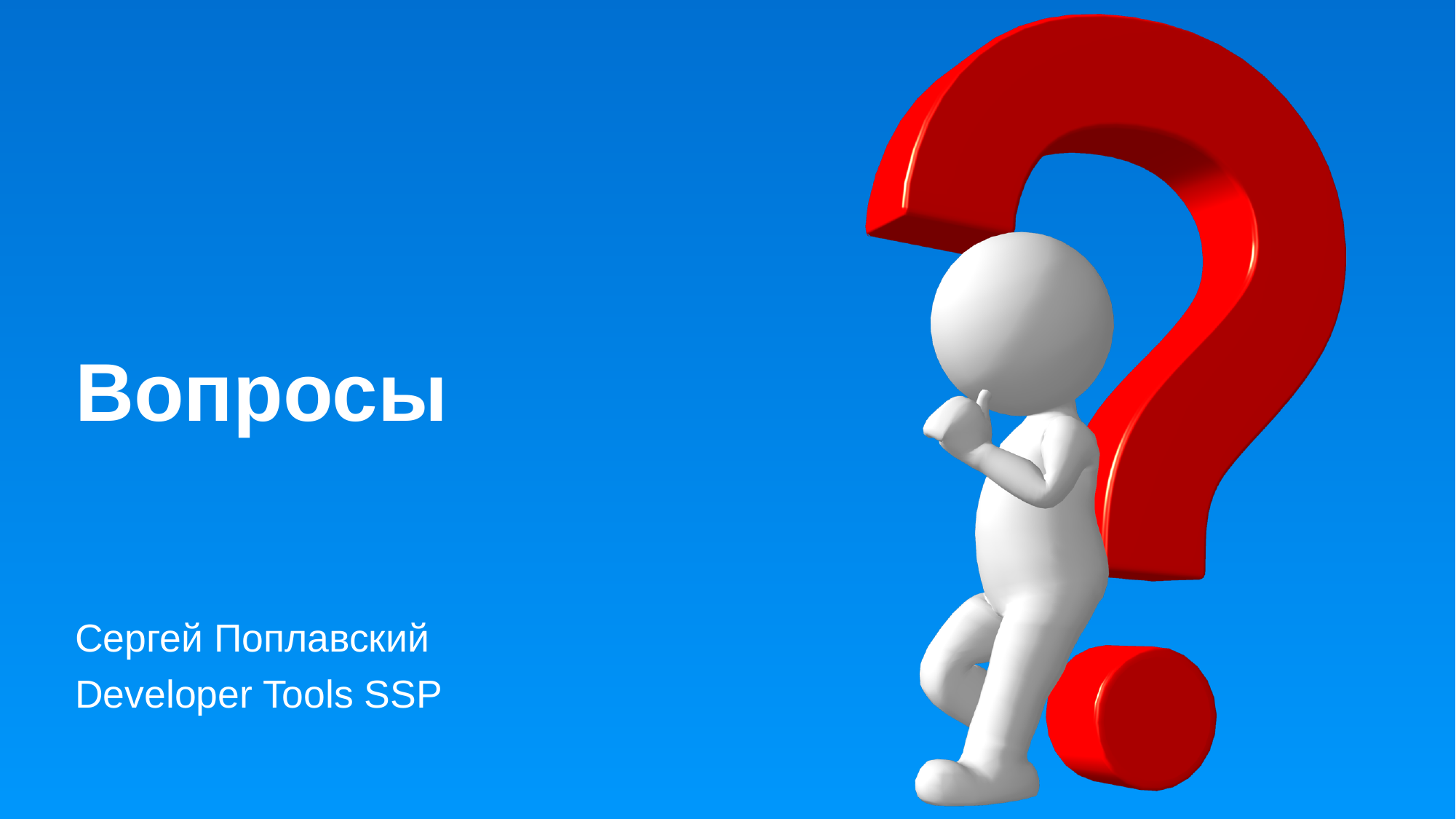

# Вопросы
Сергей Поплавский
Developer Tools SSP